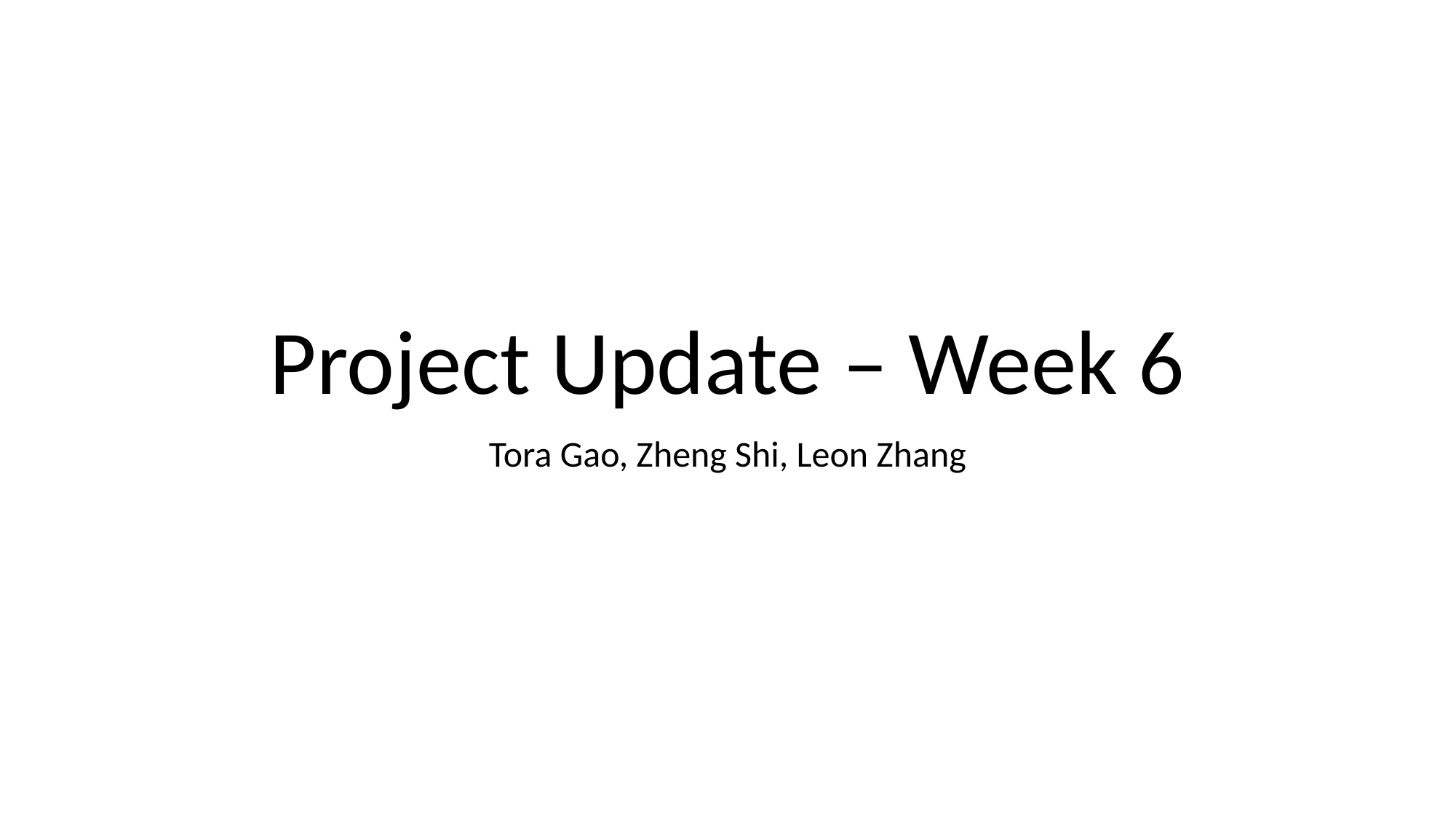

# Project Update – Week 6
Tora Gao, Zheng Shi, Leon Zhang